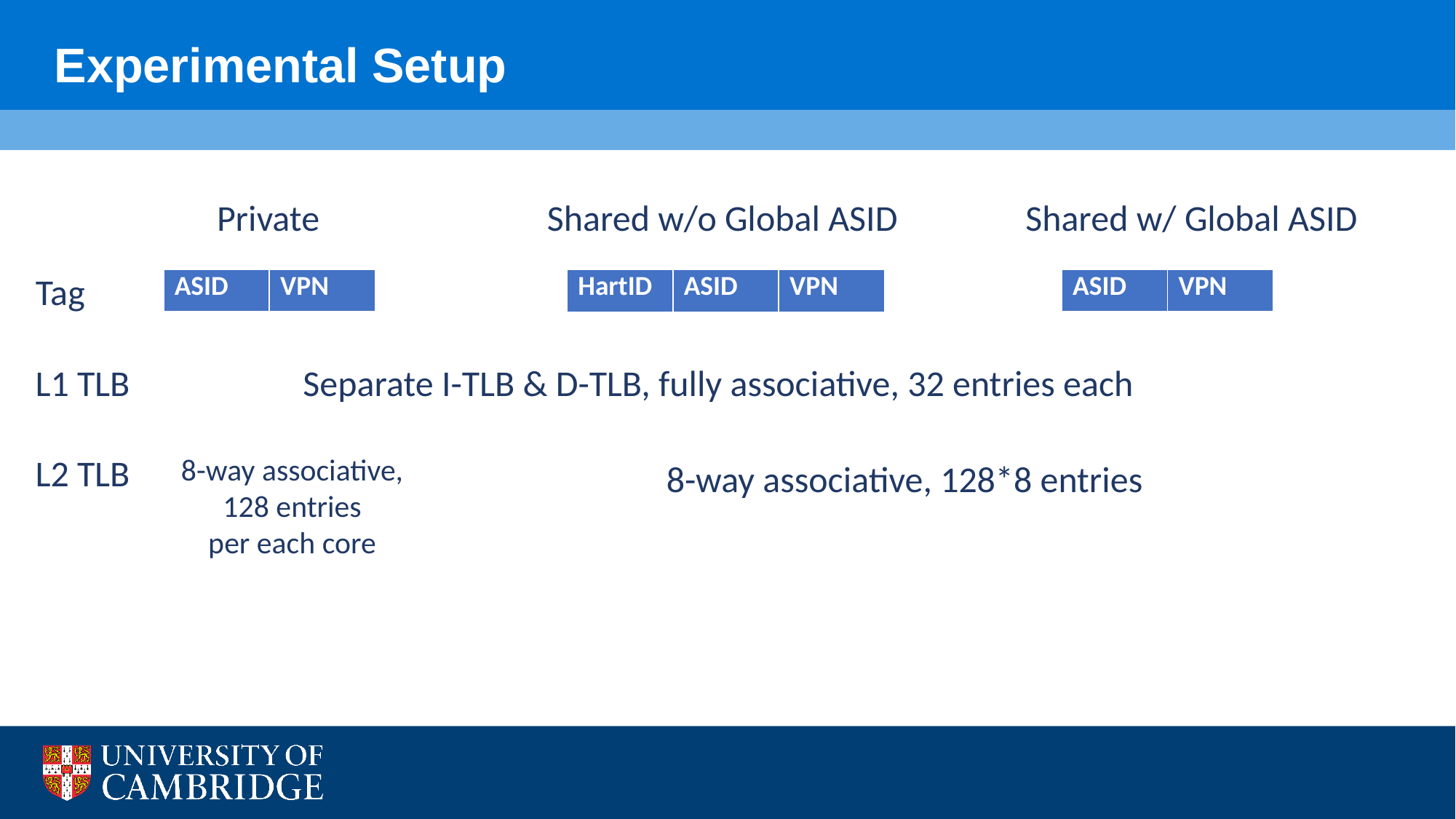

# Experimental Setup
Private
Shared w/o Global ASID
Shared w/ Global ASID
Tag
| ASID | VPN |
| --- | --- |
| HartID | ASID | VPN |
| --- | --- | --- |
| ASID | VPN |
| --- | --- |
L1 TLB
Separate I-TLB & D-TLB, fully associative, 32 entries each
L2 TLB
8-way associative, 128 entries
per each core
8-way associative, 128*8 entries